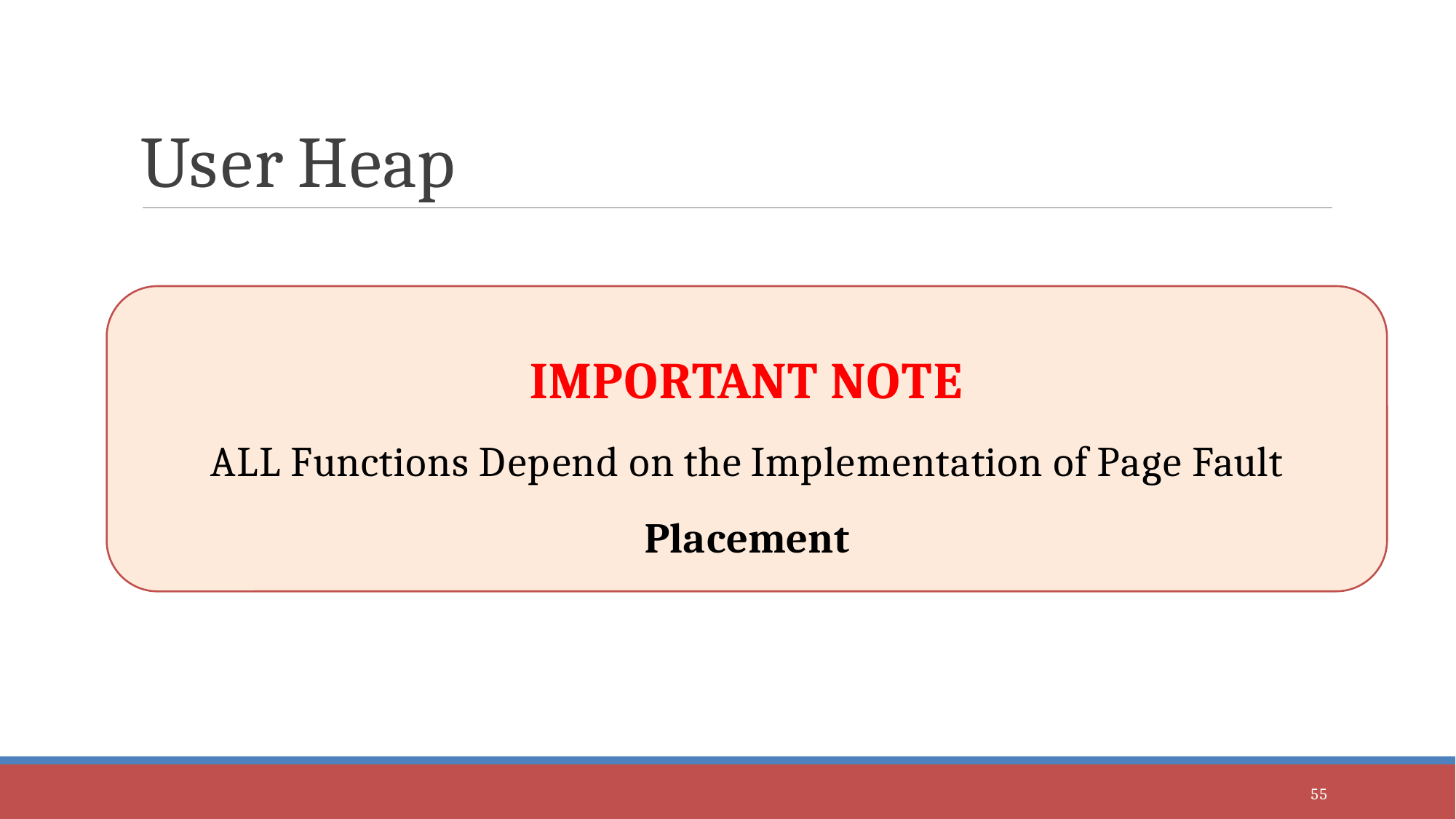

# User Heap
IMPORTANT NOTE
ALL Functions Depend on the Implementation of Page Fault Placement
55